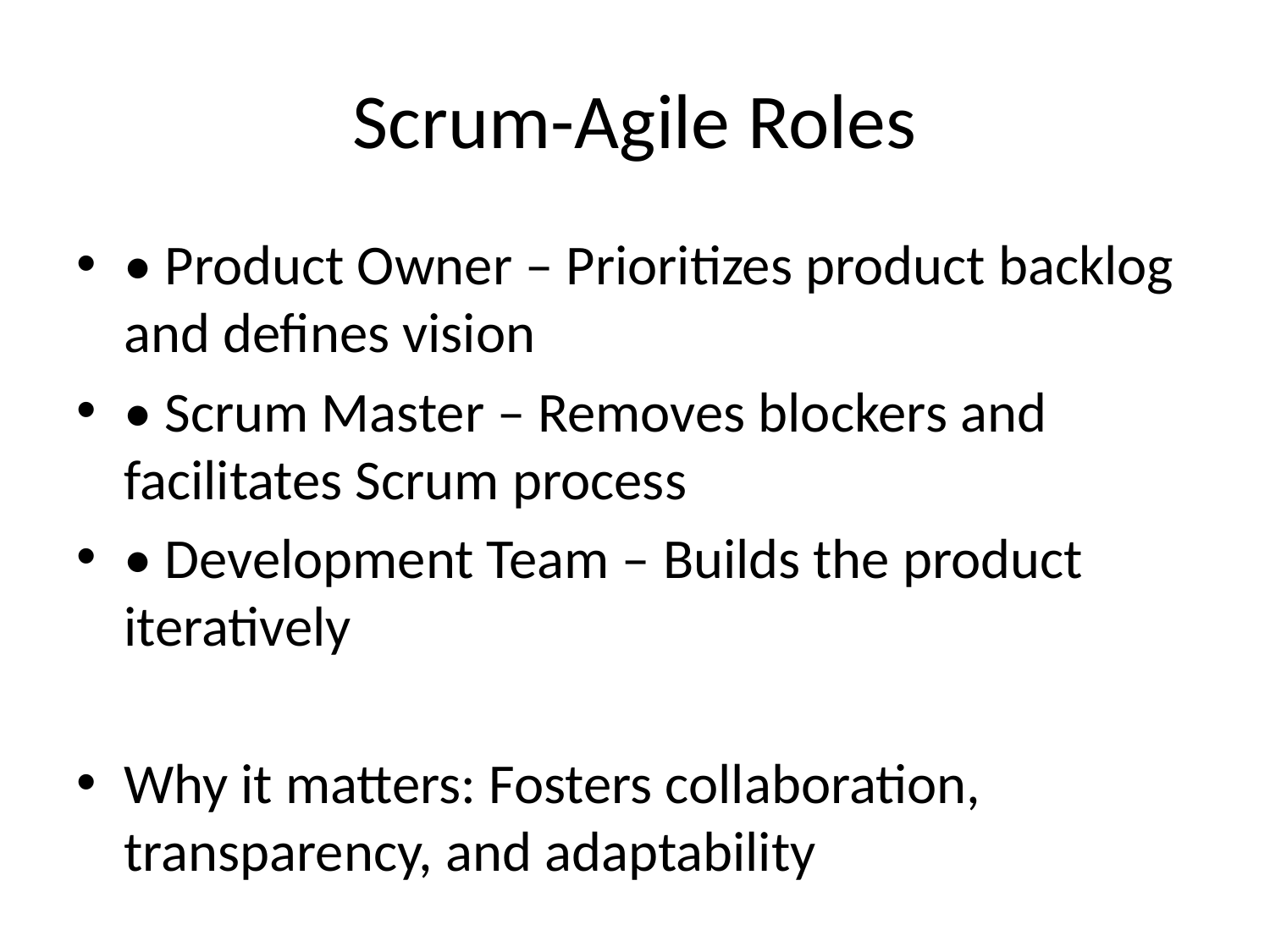

# Scrum-Agile Roles
• Product Owner – Prioritizes product backlog and defines vision
• Scrum Master – Removes blockers and facilitates Scrum process
• Development Team – Builds the product iteratively

Why it matters: Fosters collaboration, transparency, and adaptability